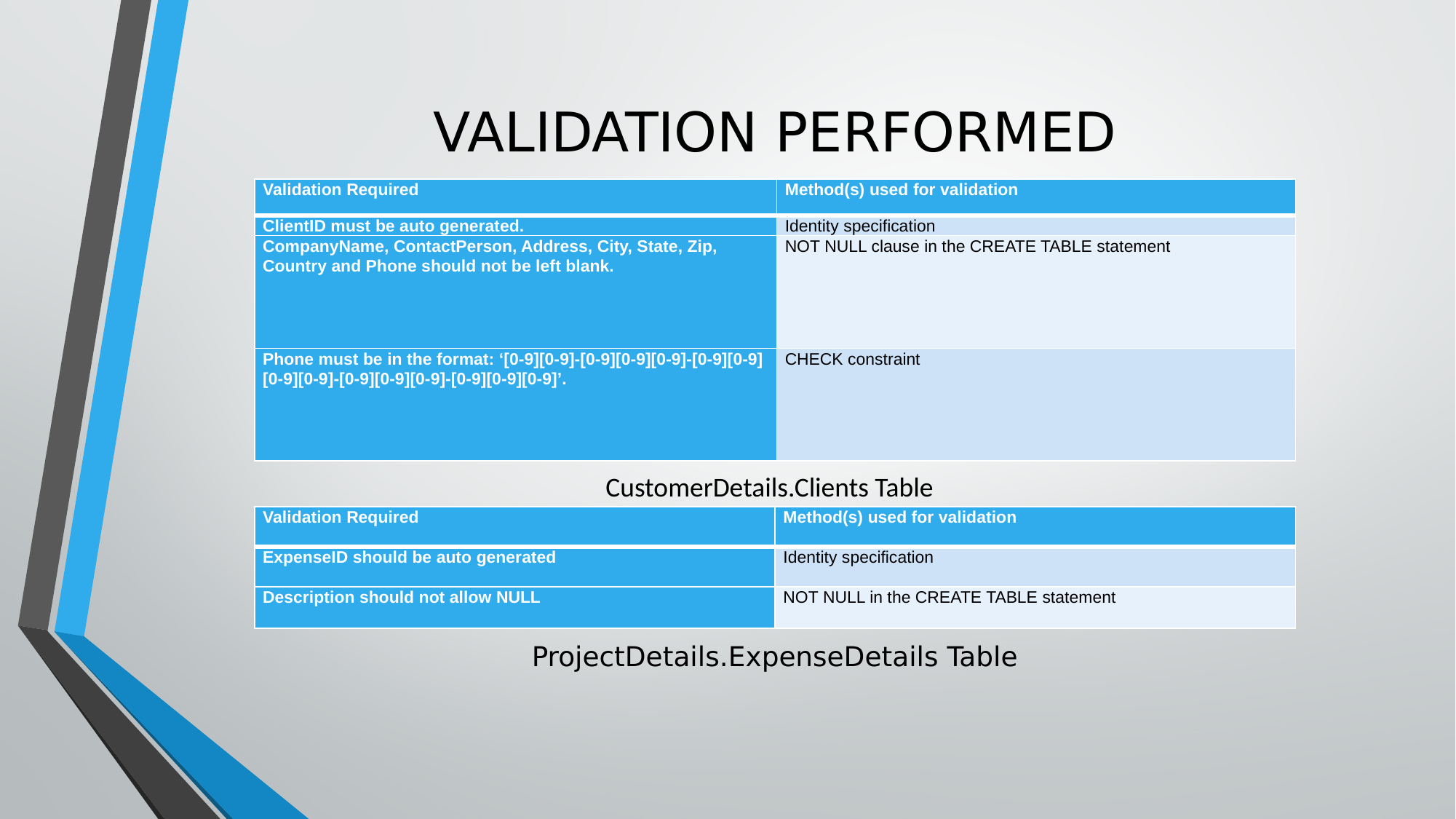

# VALIDATION PERFORMED
| Validation Required | Method(s) used for validation |
| --- | --- |
| ClientID must be auto generated. | Identity specification |
| CompanyName, ContactPerson, Address, City, State, Zip, Country and Phone should not be left blank. | NOT NULL clause in the CREATE TABLE statement |
| Phone must be in the format: ‘[0-9][0-9]-[0-9][0-9][0-9]-[0-9][0-9][0-9][0-9]-[0-9][0-9][0-9]-[0-9][0-9][0-9]’. | CHECK constraint |
CustomerDetails.Clients Table
| Validation Required | Method(s) used for validation |
| --- | --- |
| ExpenseID should be auto generated | Identity specification |
| Description should not allow NULL | NOT NULL in the CREATE TABLE statement |
ProjectDetails.ExpenseDetails Table